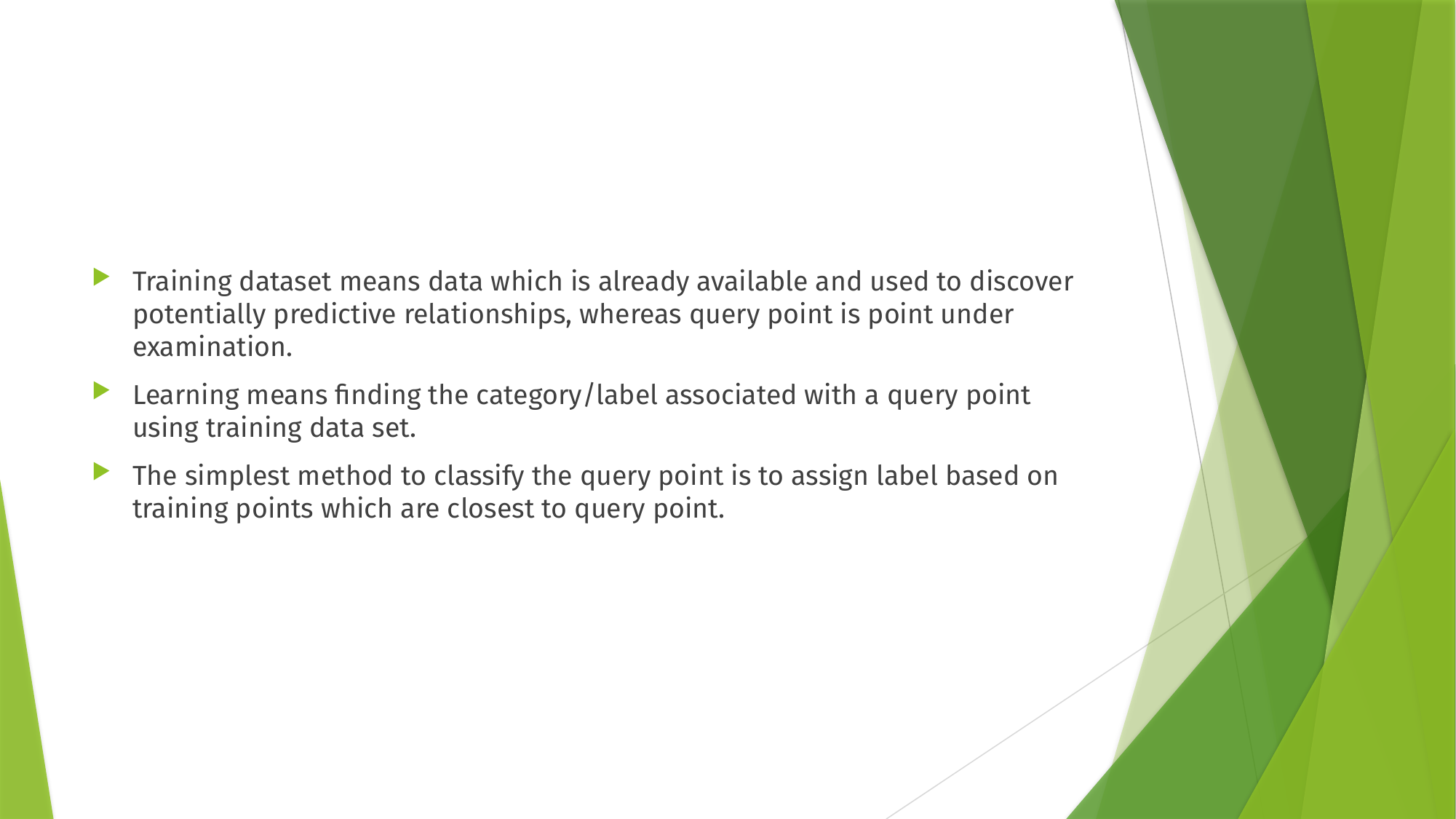

Training dataset means data which is already available and used to discover potentially predictive relationships, whereas query point is point under examination.
Learning means finding the category/label associated with a query point using training data set.
The simplest method to classify the query point is to assign label based on training points which are closest to query point.